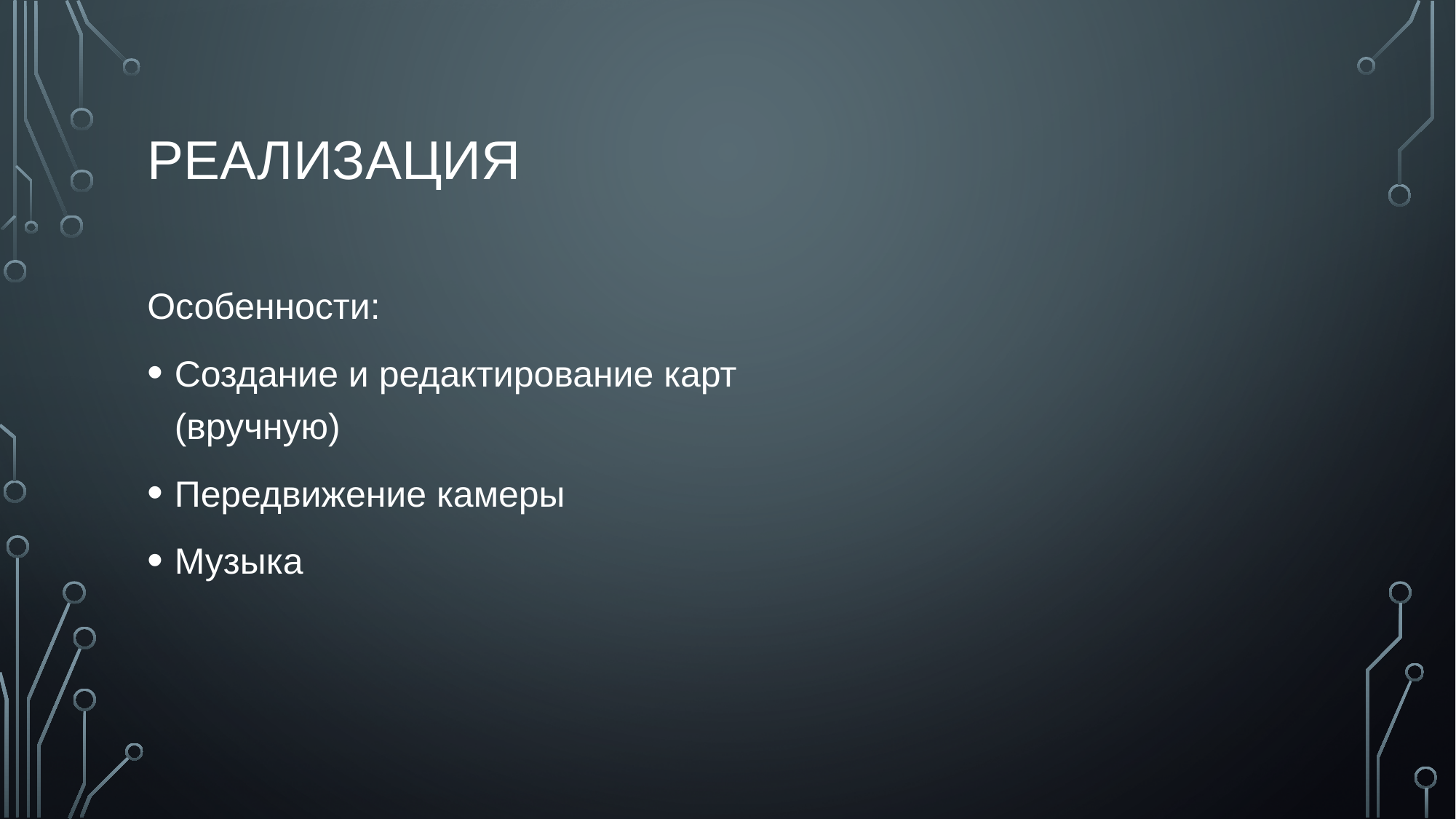

# Реализация
Особенности:
Создание и редактирование карт (вручную)
Передвижение камеры
Музыка